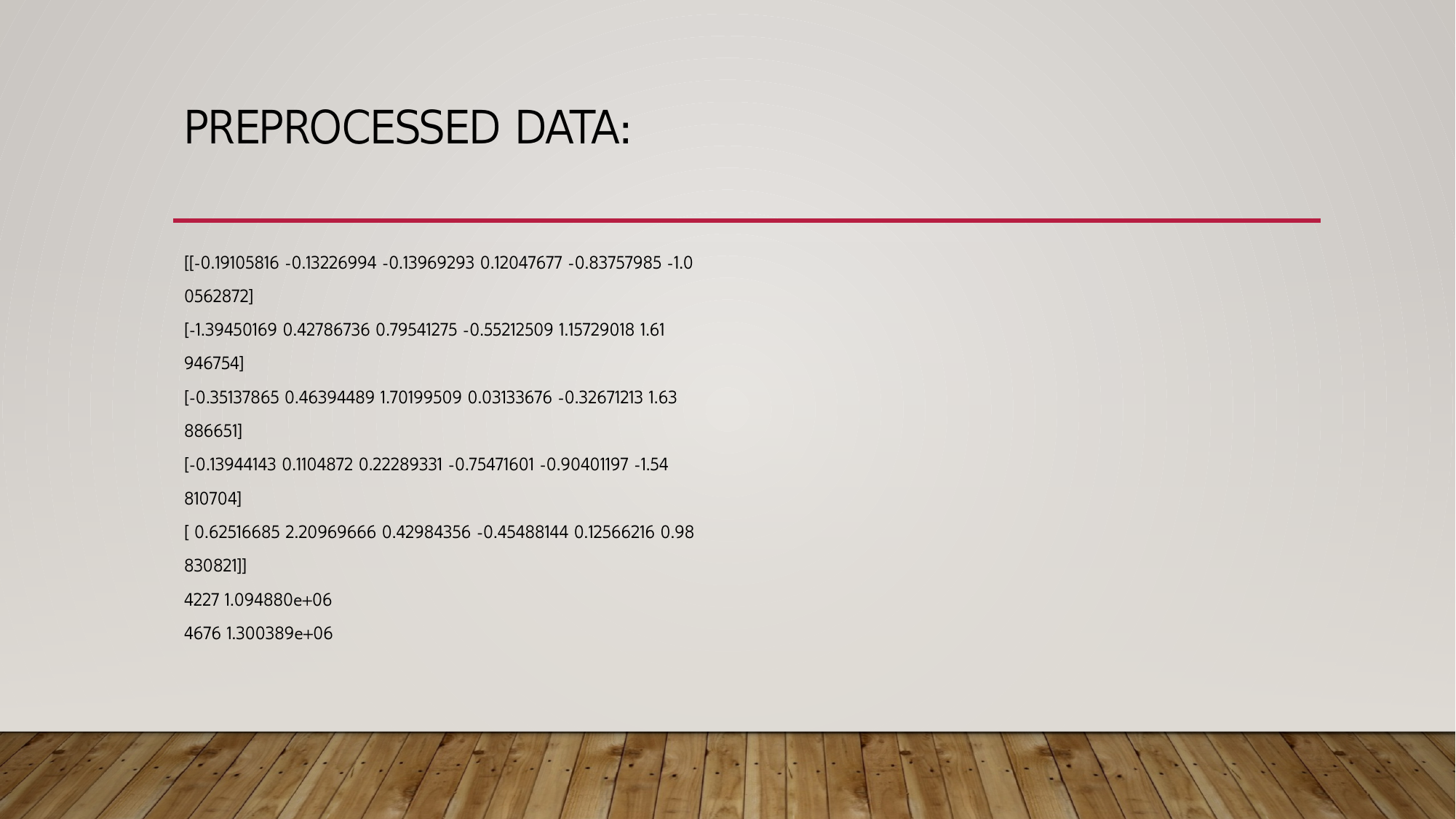

# Preprocessed Data:
[[-0.19105816 -0.13226994 -0.13969293 0.12047677 -0.83757985 -1.0
0562872]
[-1.39450169 0.42786736 0.79541275 -0.55212509 1.15729018 1.61
946754]
[-0.35137865 0.46394489 1.70199509 0.03133676 -0.32671213 1.63
886651]
[-0.13944143 0.1104872 0.22289331 -0.75471601 -0.90401197 -1.54
810704]
[ 0.62516685 2.20969666 0.42984356 -0.45488144 0.12566216 0.98
830821]]
4227 1.094880e+06
4676 1.300389e+06